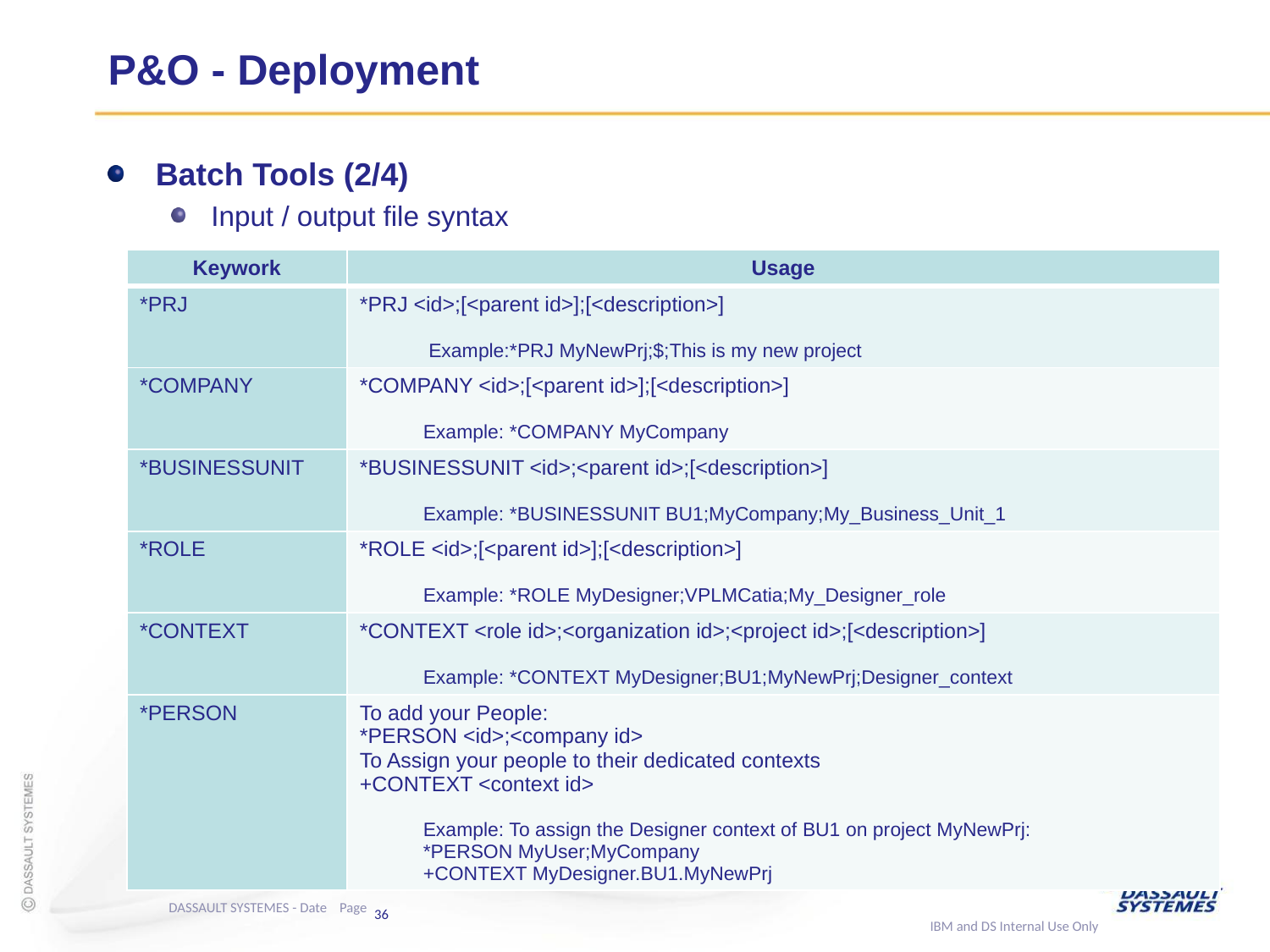

# P&O - Deployment
Batch Tools (2/4)
Input / output file syntax
| Keywork | Usage |
| --- | --- |
| \*PRJ | \*PRJ <id>;[<parent id>];[<description>] Example:\*PRJ MyNewPrj;$;This is my new project |
| \*COMPANY | \*COMPANY <id>;[<parent id>];[<description>] Example: \*COMPANY MyCompany |
| \*BUSINESSUNIT | \*BUSINESSUNIT <id>;<parent id>;[<description>] Example: \*BUSINESSUNIT BU1;MyCompany;My\_Business\_Unit\_1 |
| \*ROLE | \*ROLE <id>;[<parent id>];[<description>] Example: \*ROLE MyDesigner;VPLMCatia;My\_Designer\_role |
| \*CONTEXT | \*CONTEXT <role id>;<organization id>;<project id>;[<description>] Example: \*CONTEXT MyDesigner;BU1;MyNewPrj;Designer\_context |
| \*PERSON | To add your People: \*PERSON <id>;<company id> To Assign your people to their dedicated contexts +CONTEXT <context id> Example: To assign the Designer context of BU1 on project MyNewPrj: \*PERSON MyUser;MyCompany +CONTEXT MyDesigner.BU1.MyNewPrj |
DASSAULT SYSTEMES - Date    Page